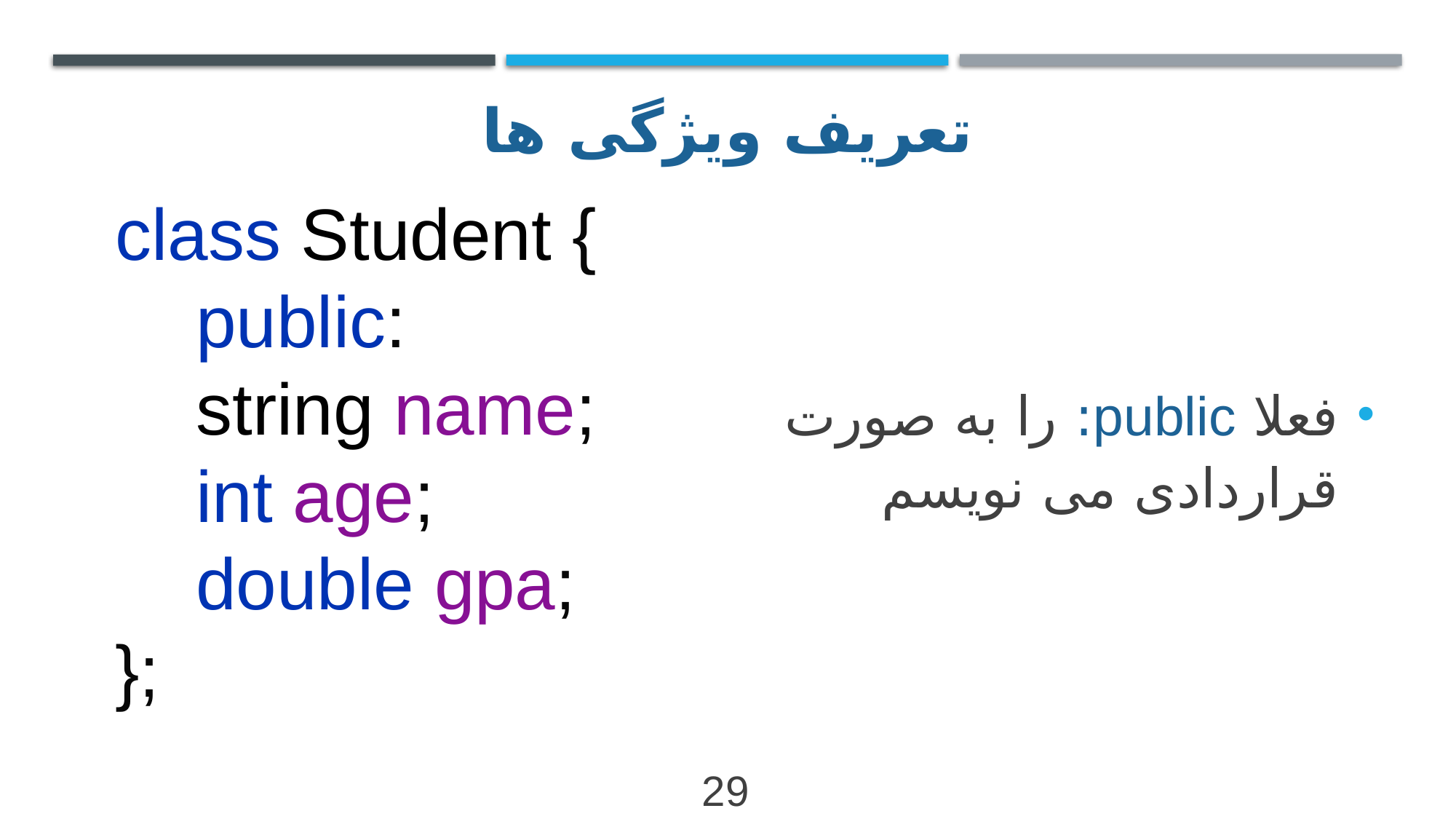

# تعریف ویژگی ها
class Student {
    public:
    string name;
    int age;
    double gpa;
};
فعلا public: را به صورت قراردادی می نویسم